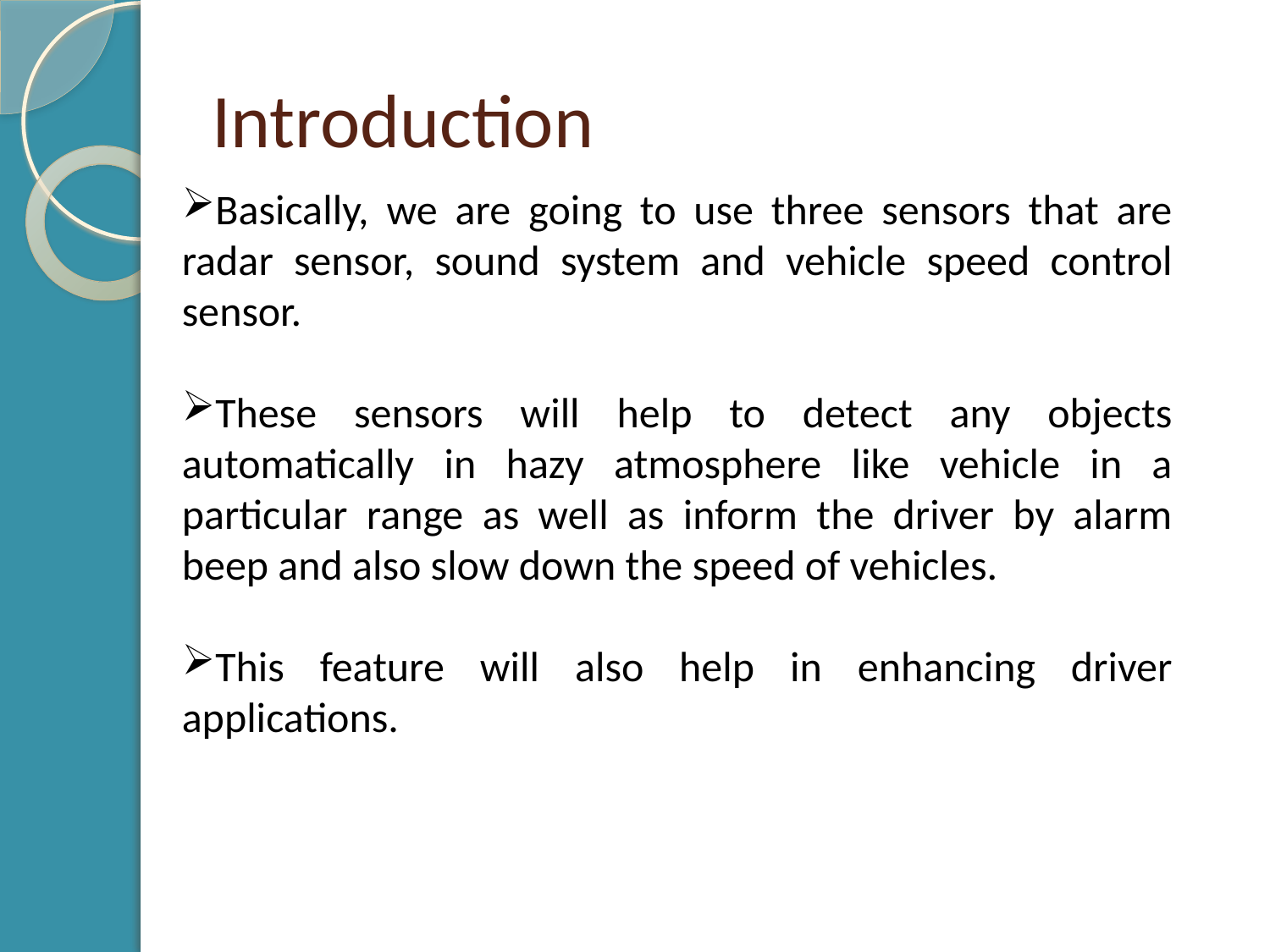

# Introduction
Basically, we are going to use three sensors that are radar sensor, sound system and vehicle speed control sensor.

These sensors will help to detect any objects automatically in hazy atmosphere like vehicle in a particular range as well as inform the driver by alarm beep and also slow down the speed of vehicles.

This feature will also help in enhancing driver applications.